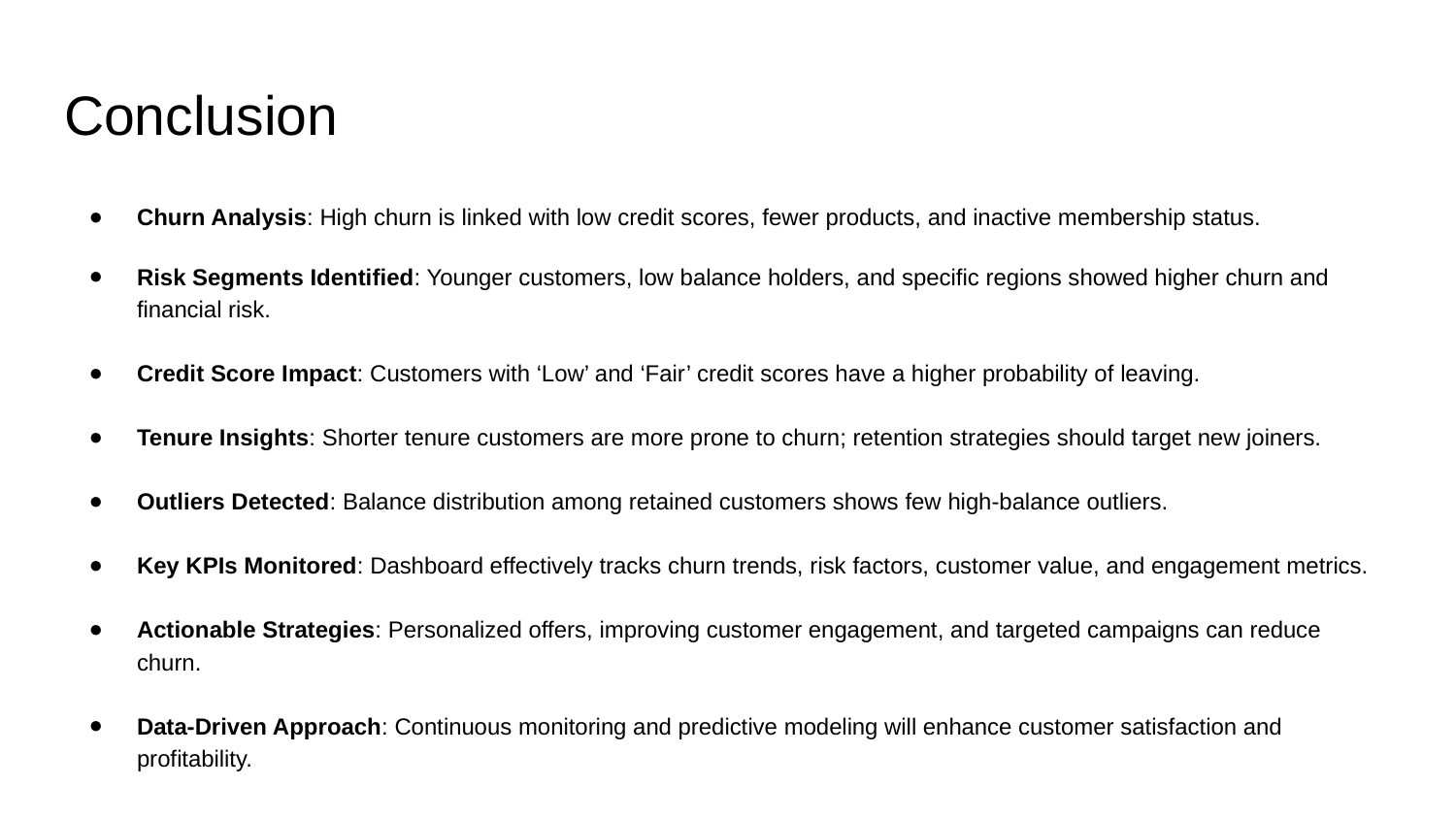

# Conclusion
Churn Analysis: High churn is linked with low credit scores, fewer products, and inactive membership status.
Risk Segments Identified: Younger customers, low balance holders, and specific regions showed higher churn and financial risk.
Credit Score Impact: Customers with ‘Low’ and ‘Fair’ credit scores have a higher probability of leaving.
Tenure Insights: Shorter tenure customers are more prone to churn; retention strategies should target new joiners.
Outliers Detected: Balance distribution among retained customers shows few high-balance outliers.
Key KPIs Monitored: Dashboard effectively tracks churn trends, risk factors, customer value, and engagement metrics.
Actionable Strategies: Personalized offers, improving customer engagement, and targeted campaigns can reduce churn.
Data-Driven Approach: Continuous monitoring and predictive modeling will enhance customer satisfaction and profitability.